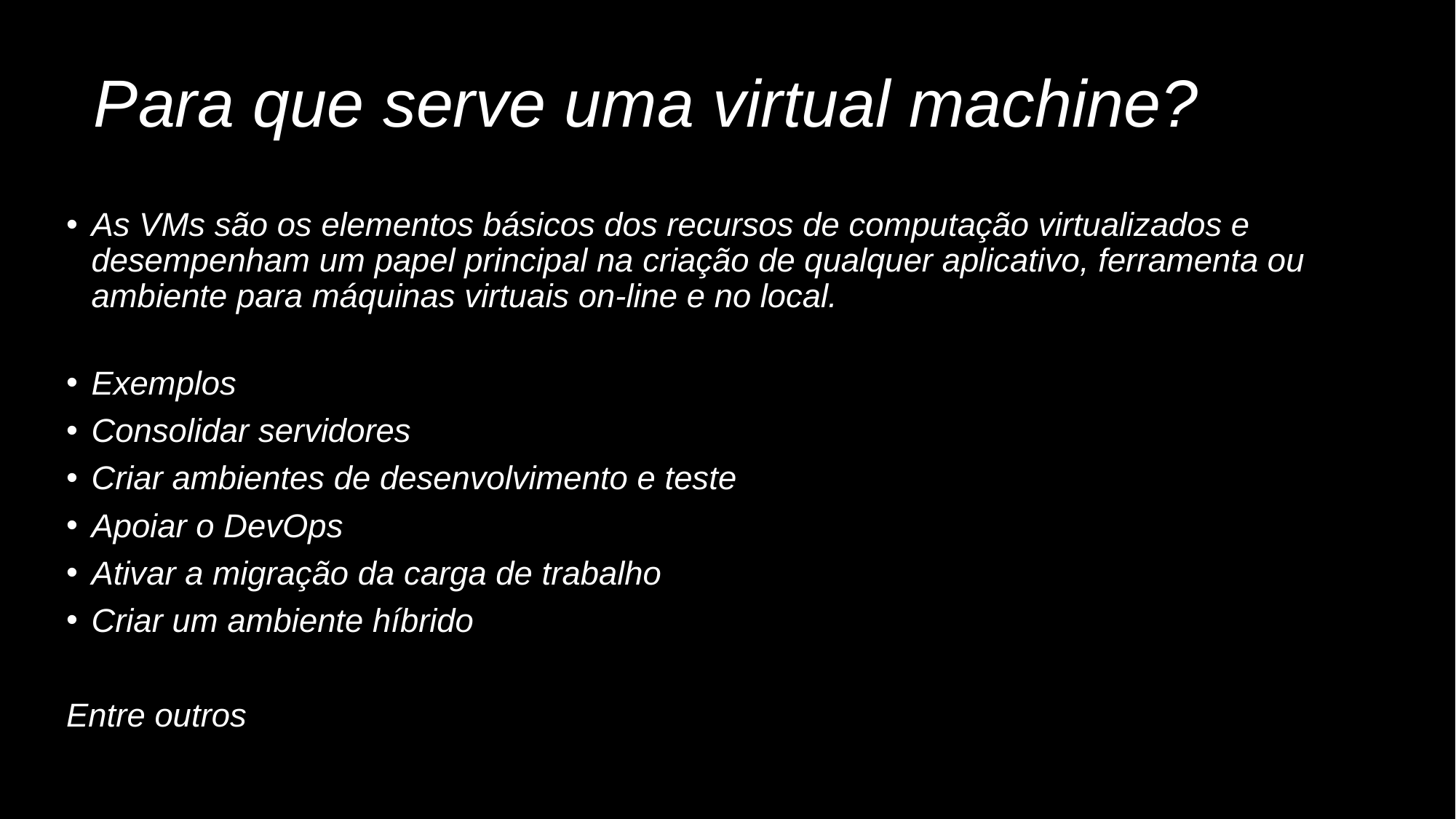

# Para que serve uma virtual machine?
As VMs são os elementos básicos dos recursos de computação virtualizados e desempenham um papel principal na criação de qualquer aplicativo, ferramenta ou ambiente para máquinas virtuais on-line e no local.
Exemplos
Consolidar servidores
Criar ambientes de desenvolvimento e teste
Apoiar o DevOps
Ativar a migração da carga de trabalho
Criar um ambiente híbrido

Entre outros